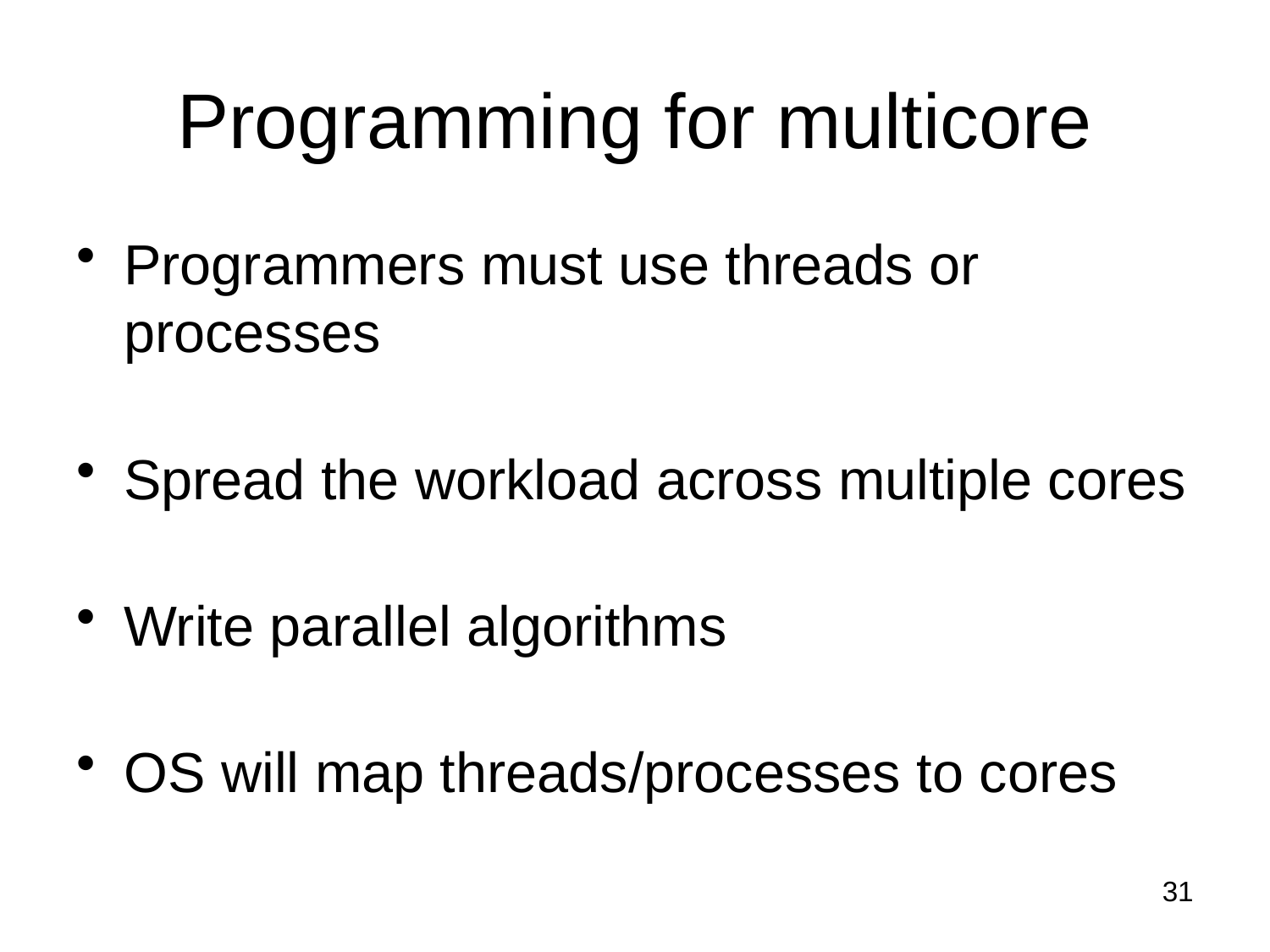

# Programming for multicore
Programmers must use threads or processes
Spread the workload across multiple cores
Write parallel algorithms
OS will map threads/processes to cores
31